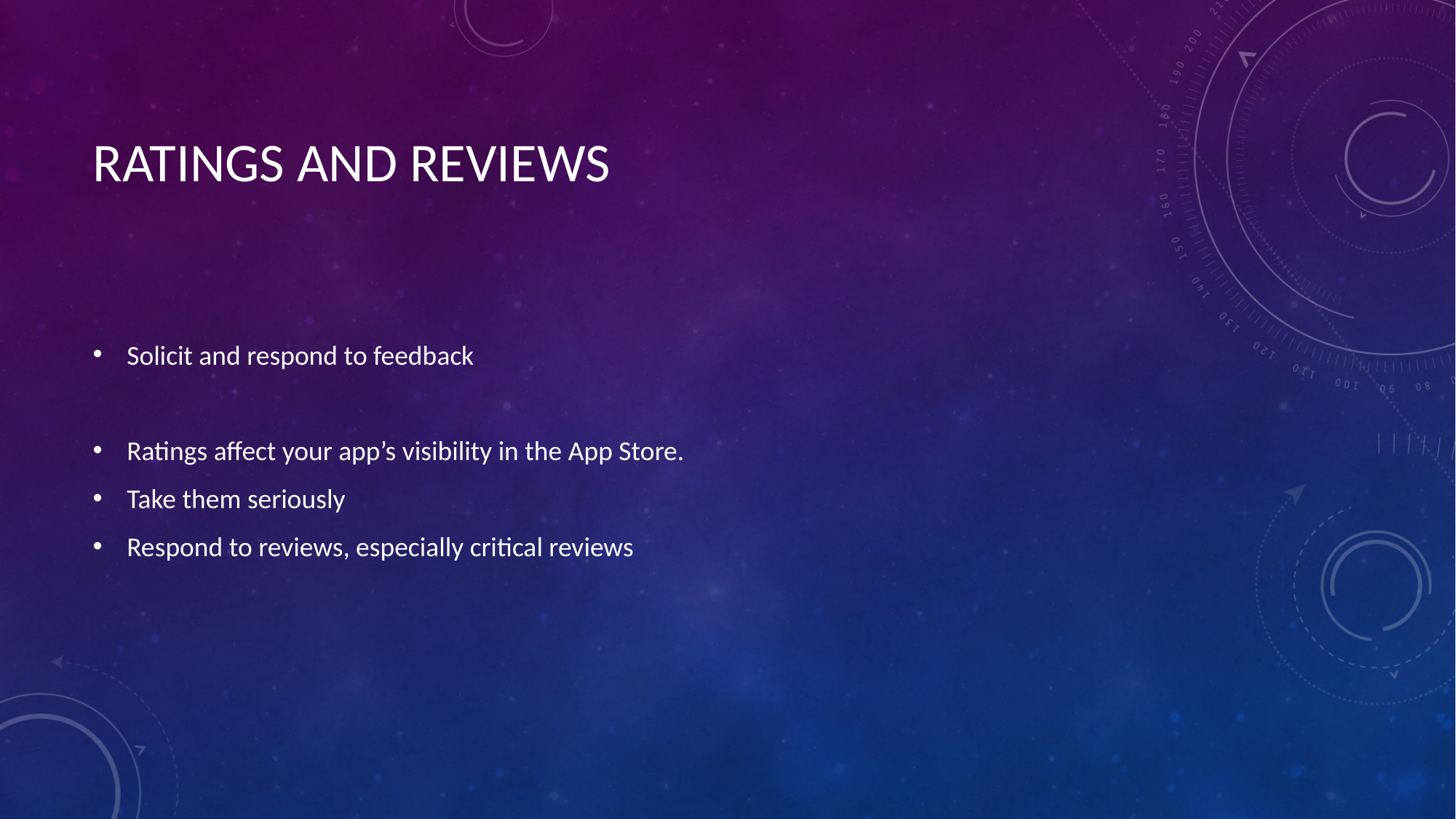

# Ratings and Reviews
Solicit and respond to feedback

Ratings affect your app’s visibility in the App Store.
Take them seriously
Respond to reviews, especially critical reviews